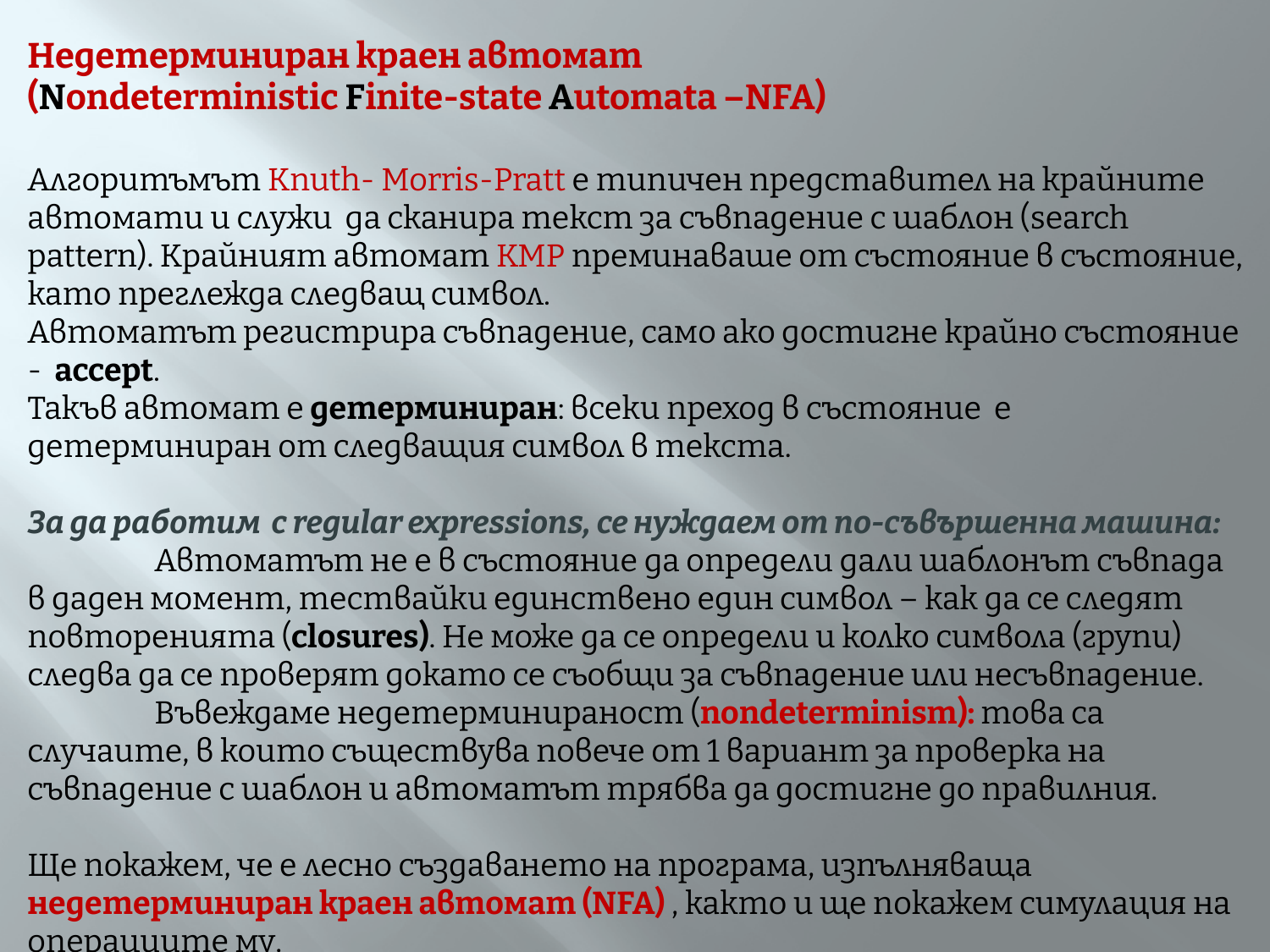

Недетерминиран краен автомат
(Nondeterministic Finite-state Automata –NFA)

Aлгоритъмът Knuth- Morris-Pratt е типичен представител на крайните автомати и служи  да сканира текст за съвпадение с шаблон (search pattern). Крайният автомат KMP преминаваше от състояние в състояние, като преглежда следващ символ.
Автоматът регистрира съвпадение, само ако достигне крайно състояние -  accept.
Такъв автомат е детерминиран: всеки преход в състояние  е детерминиран от следващия символ в текста.

За да работим  с regular expressions, се нуждаем от по-съвършенна машина: 	Автоматът не е в състояние да определи дали шаблонът съвпада в даден момент, тествайки единствено един символ – как да се следят повторенията (closures). Не може да се определи и колко символа (групи) следва да се проверят докато се съобщи за съвпадение или несъвпадение.
	Въвеждаме недетерминираност (nondeterminism): това са случаите, в които съществува повече от 1 вариант за проверка на съвпадение с шаблон и автоматът трябва да достигне до правилния.

Ще покажем, че е лесно създаването на програма, изпълняваща  недетерминиран краен автомат (NFA) , както и ще покажем симулация на операциите му.